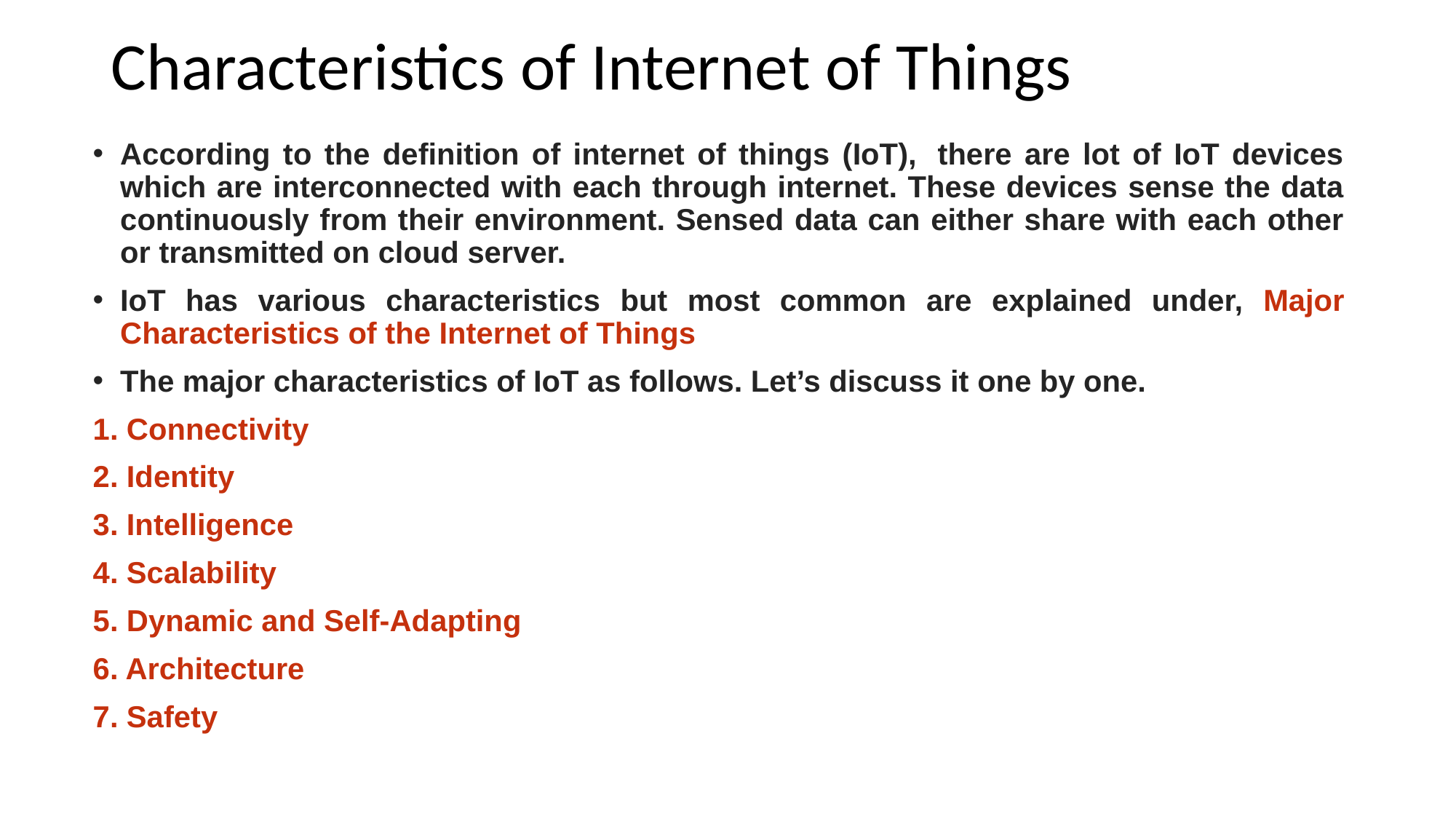

# Characteristics of Internet of Things
According to the definition of internet of things (IoT),  there are lot of IoT devices which are interconnected with each through internet. These devices sense the data continuously from their environment. Sensed data can either share with each other or transmitted on cloud server.
IoT has various characteristics but most common are explained under, Major Characteristics of the Internet of Things
The major characteristics of IoT as follows. Let’s discuss it one by one.
1. Connectivity
2. Identity
3. Intelligence
4. Scalability
5. Dynamic and Self-Adapting
6. Architecture
7. Safety